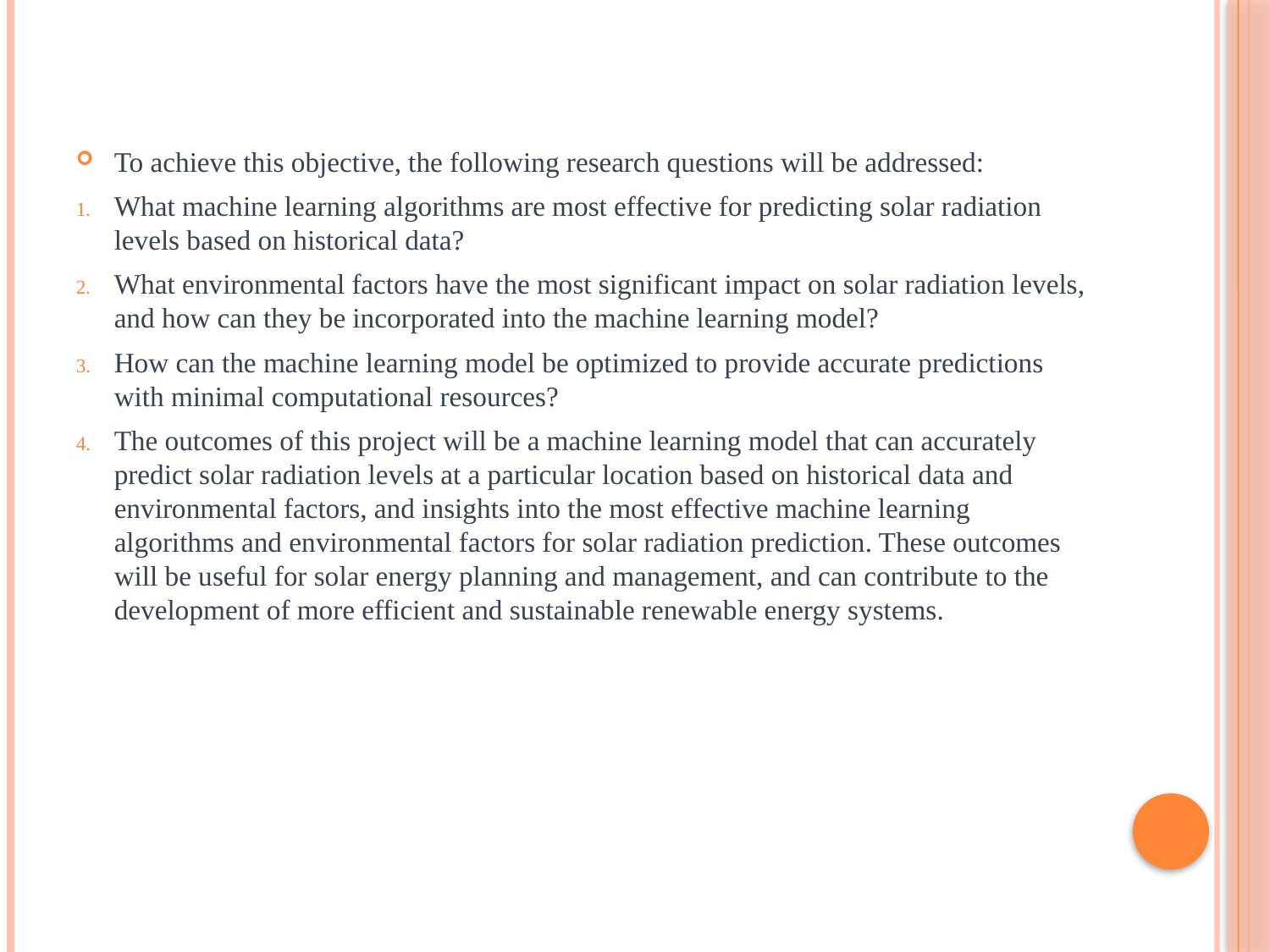

#
To achieve this objective, the following research questions will be addressed:
What machine learning algorithms are most effective for predicting solar radiation levels based on historical data?
What environmental factors have the most significant impact on solar radiation levels, and how can they be incorporated into the machine learning model?
How can the machine learning model be optimized to provide accurate predictions with minimal computational resources?
The outcomes of this project will be a machine learning model that can accurately predict solar radiation levels at a particular location based on historical data and environmental factors, and insights into the most effective machine learning algorithms and environmental factors for solar radiation prediction. These outcomes will be useful for solar energy planning and management, and can contribute to the development of more efficient and sustainable renewable energy systems.